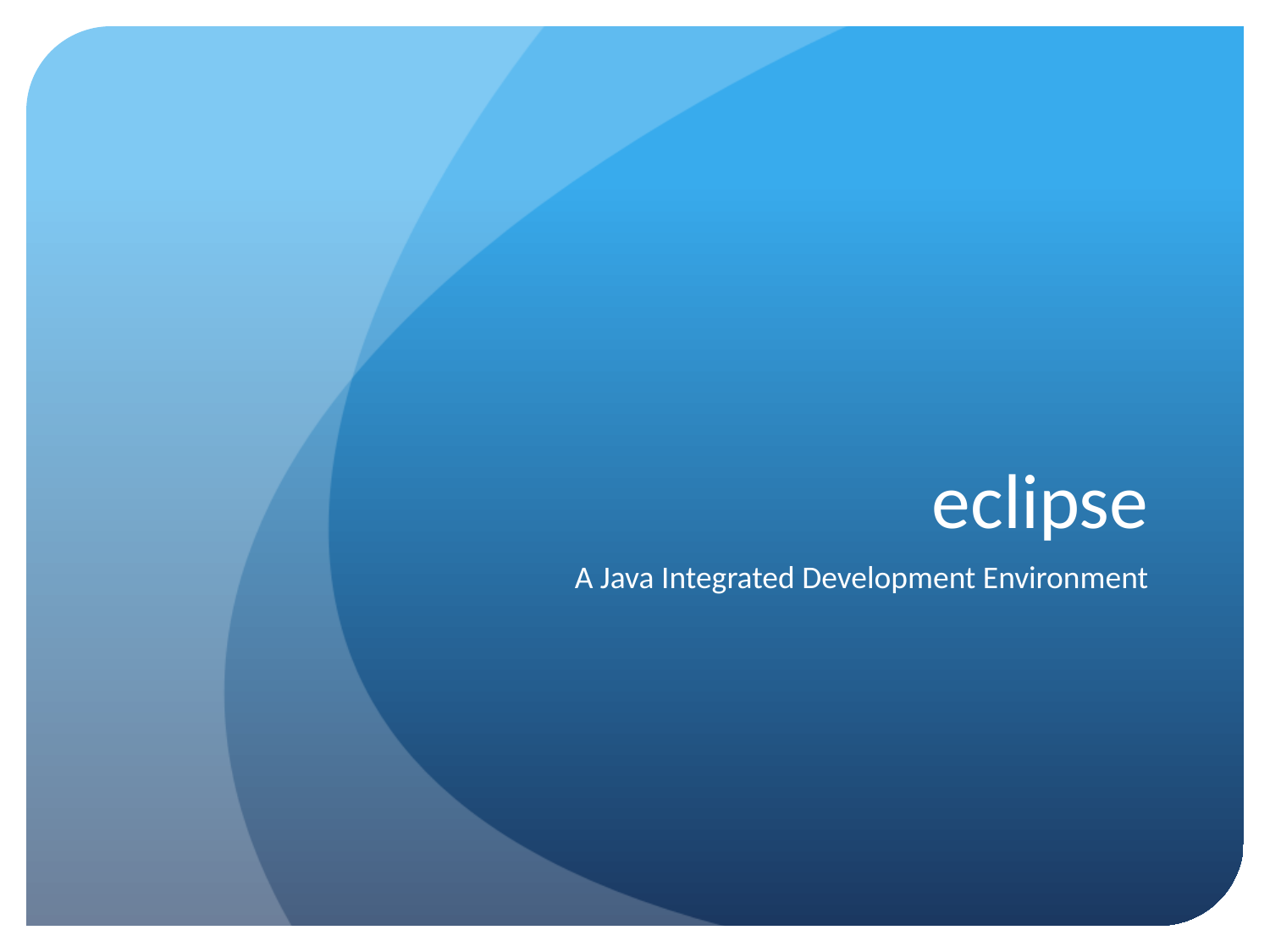

# eclipse
A Java Integrated Development Environment